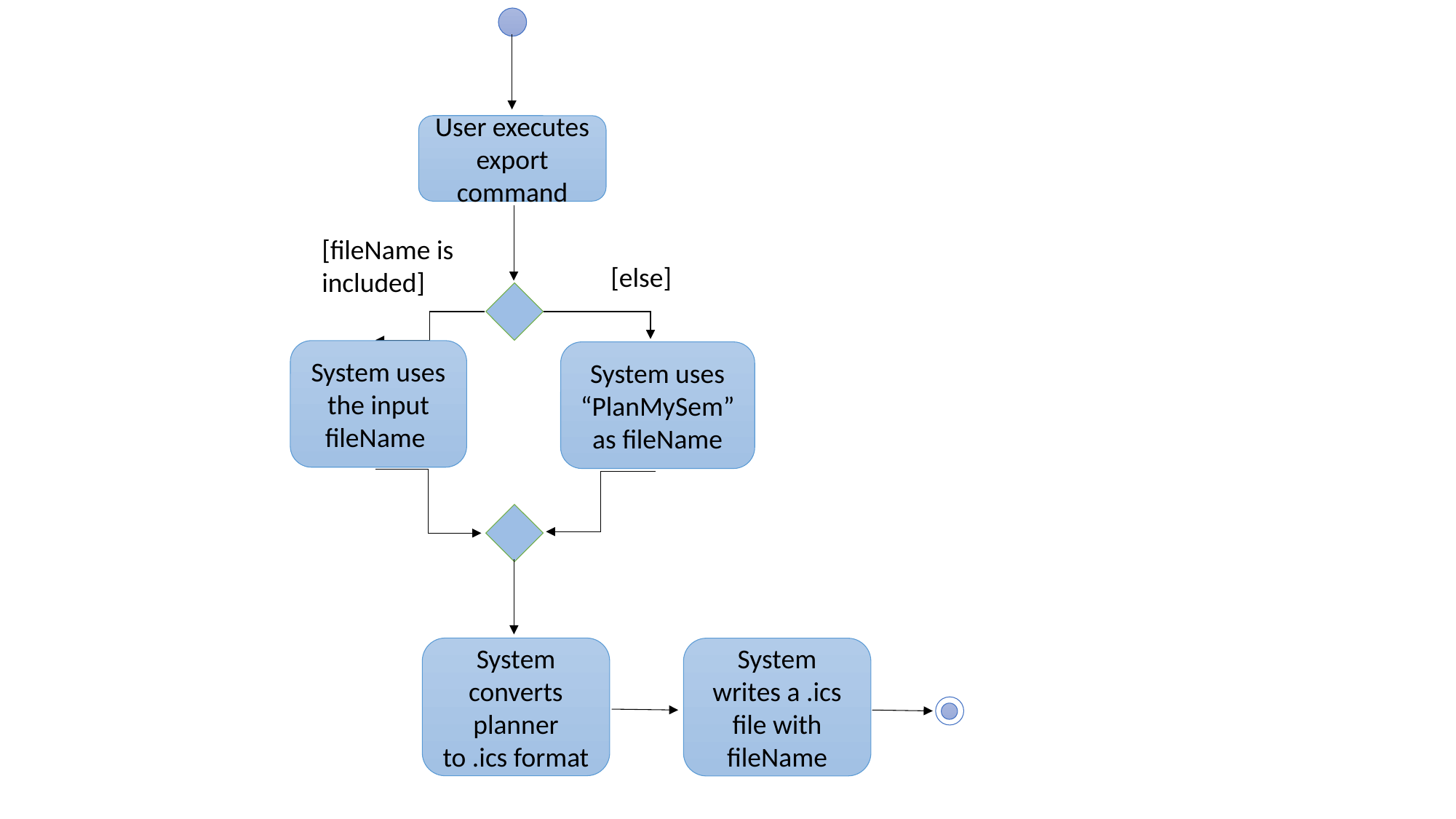

User executes export command
[fileName is included]
[else]

System uses the input fileName
System uses “PlanMySem” as fileName

System converts planner to .ics format
System writes a .ics file with fileName